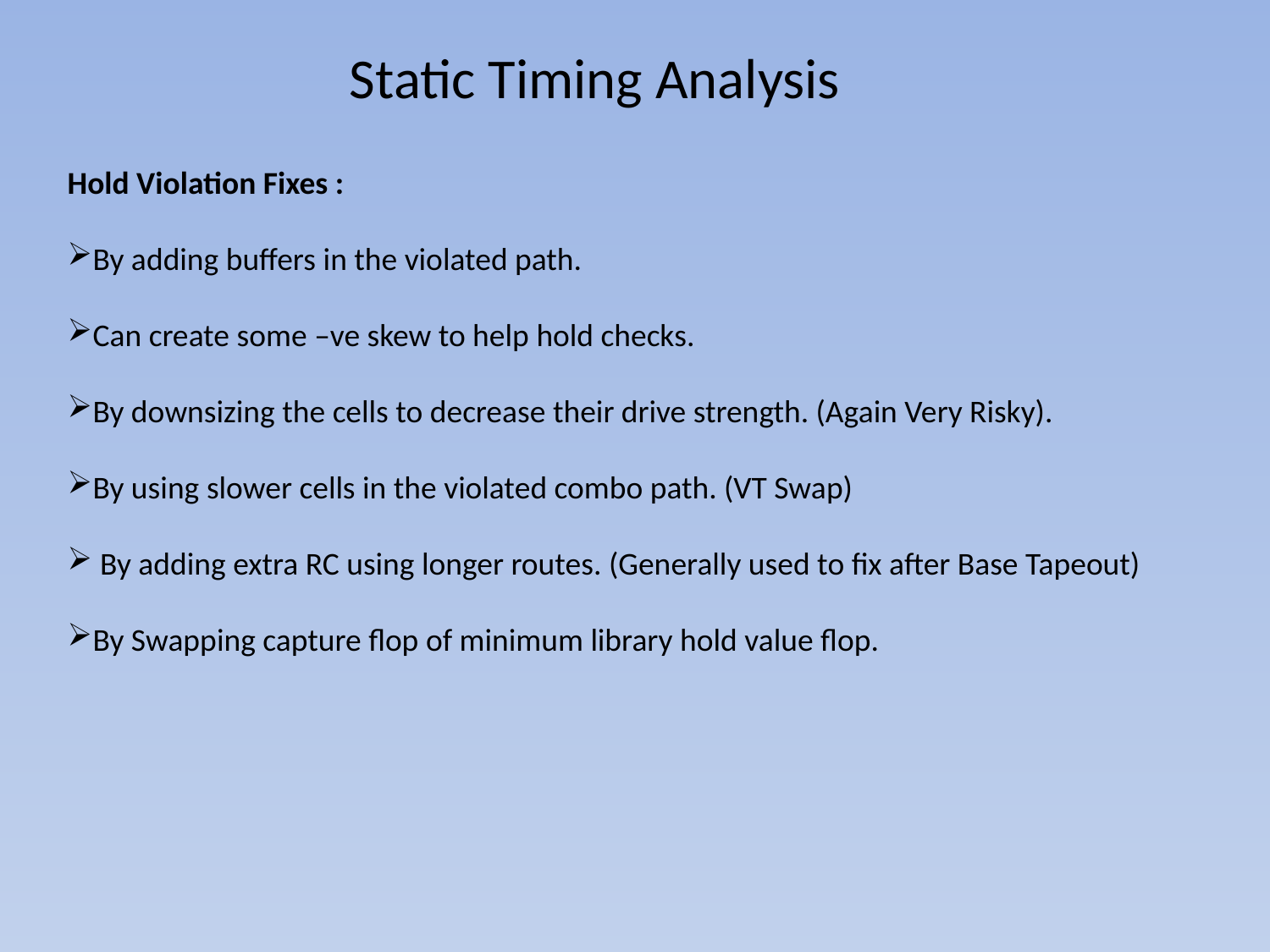

Static Timing Analysis

Hold Violation Fixes :

By adding buffers in the violated path.

Can create some –ve skew to help hold checks.

By downsizing the cells to decrease their drive strength. (Again Very Risky).

By using slower cells in the violated combo path. (VT Swap)

 By adding extra RC using longer routes. (Generally used to fix after Base Tapeout)

By Swapping capture flop of minimum library hold value flop.